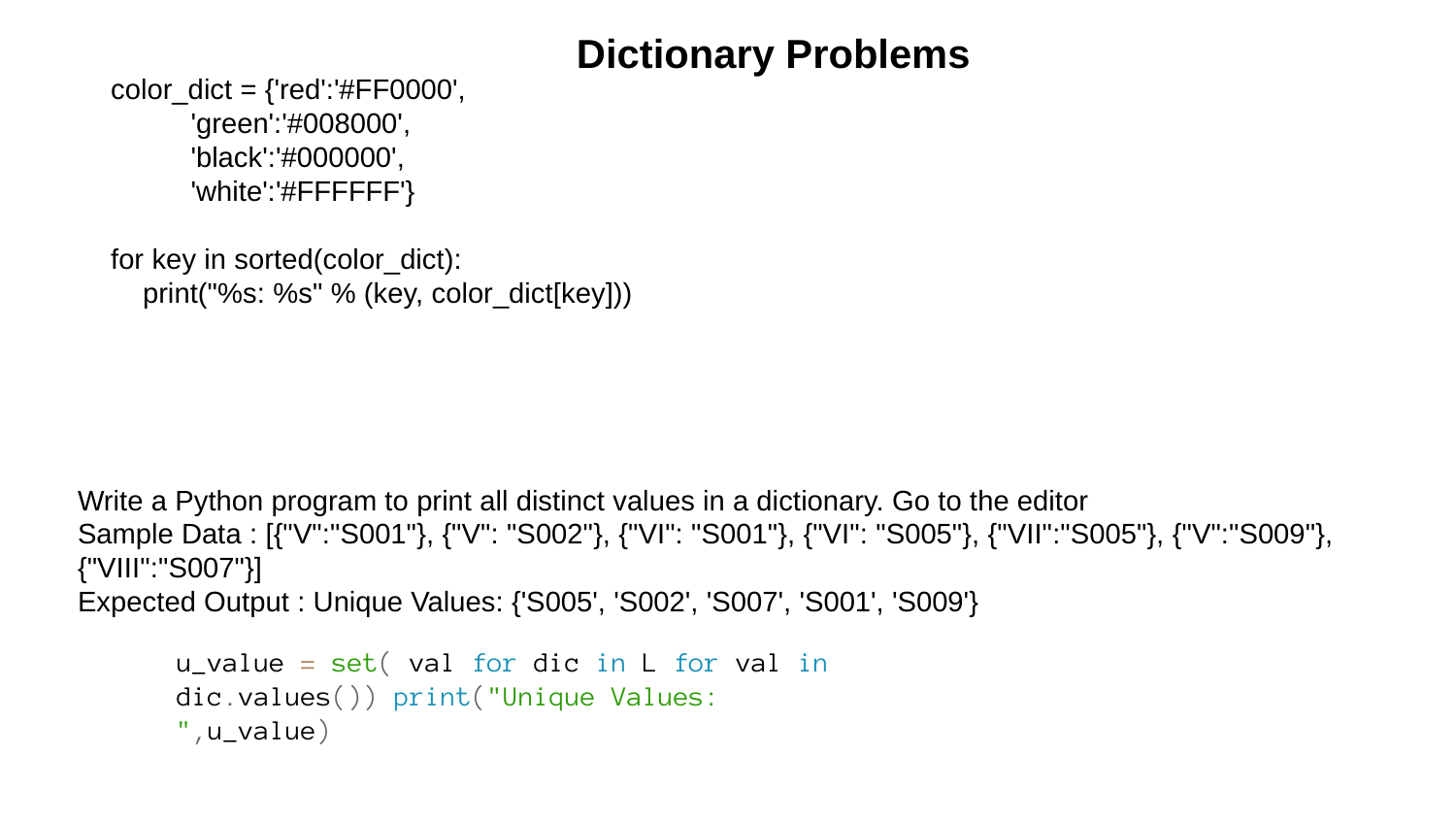

Dictionary Problems
color_dict = {'red':'#FF0000',
          'green':'#008000',
          'black':'#000000',
          'white':'#FFFFFF'}

for key in sorted(color_dict):
    print("%s: %s" % (key, color_dict[key]))
Write a Python program to print all distinct values in a dictionary. Go to the editor
Sample Data : [{"V":"S001"}, {"V": "S002"}, {"VI": "S001"}, {"VI": "S005"}, {"VII":"S005"}, {"V":"S009"},{"VIII":"S007"}]
Expected Output : Unique Values: {'S005', 'S002', 'S007', 'S001', 'S009'}
u_value = set( val for dic in L for val in dic.values()) print("Unique Values: ",u_value)